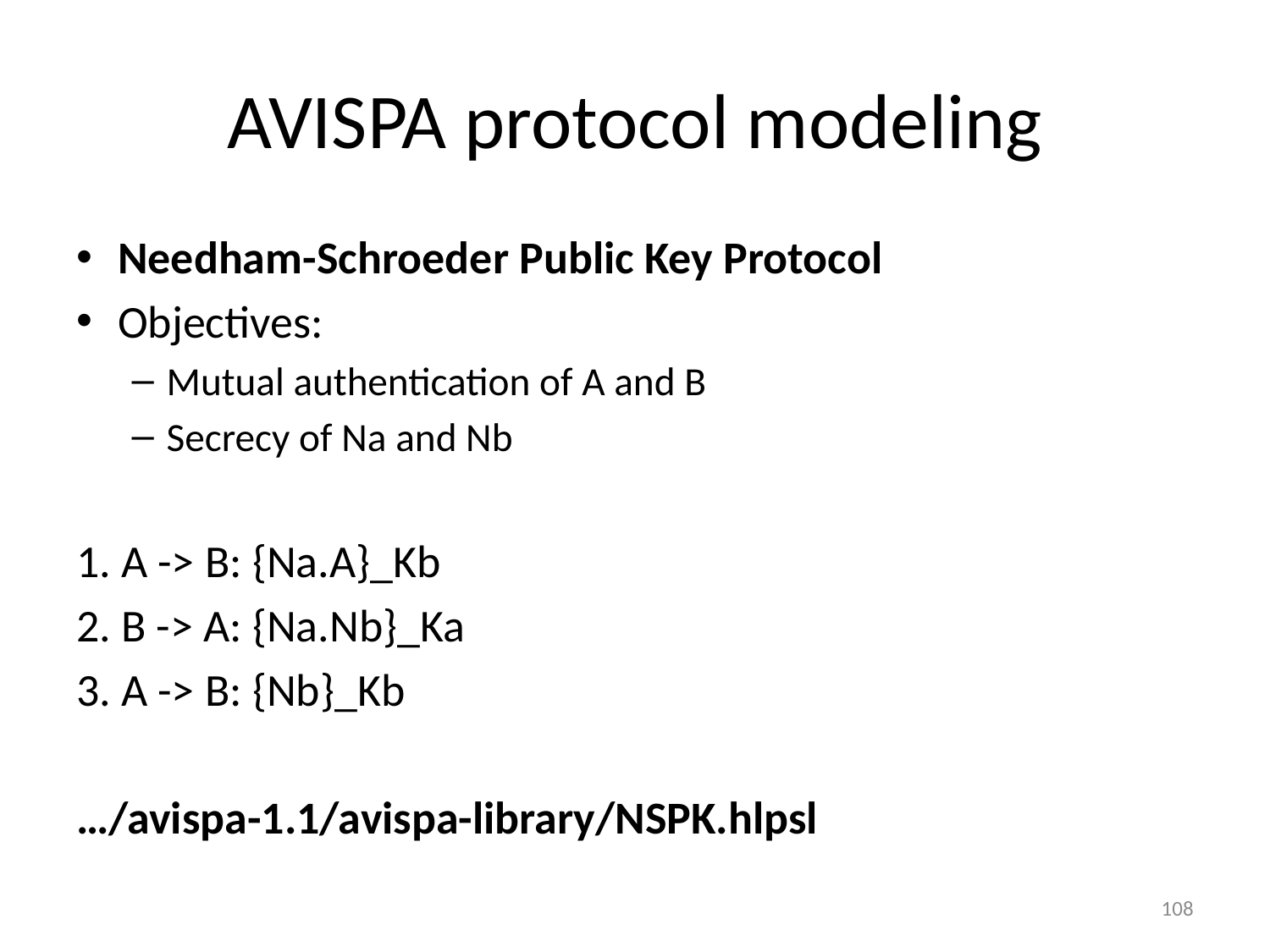

# AVISPA protocol modeling
Needham-Schroeder Public Key Protocol
Objectives:
Mutual authentication of A and B
Secrecy of Na and Nb

1. A -> B: {Na.A}_Kb
2. B -> A: {Na.Nb}_Ka
3. A -> B: {Nb}_Kb

…/avispa-1.1/avispa-library/NSPK.hlpsl
108